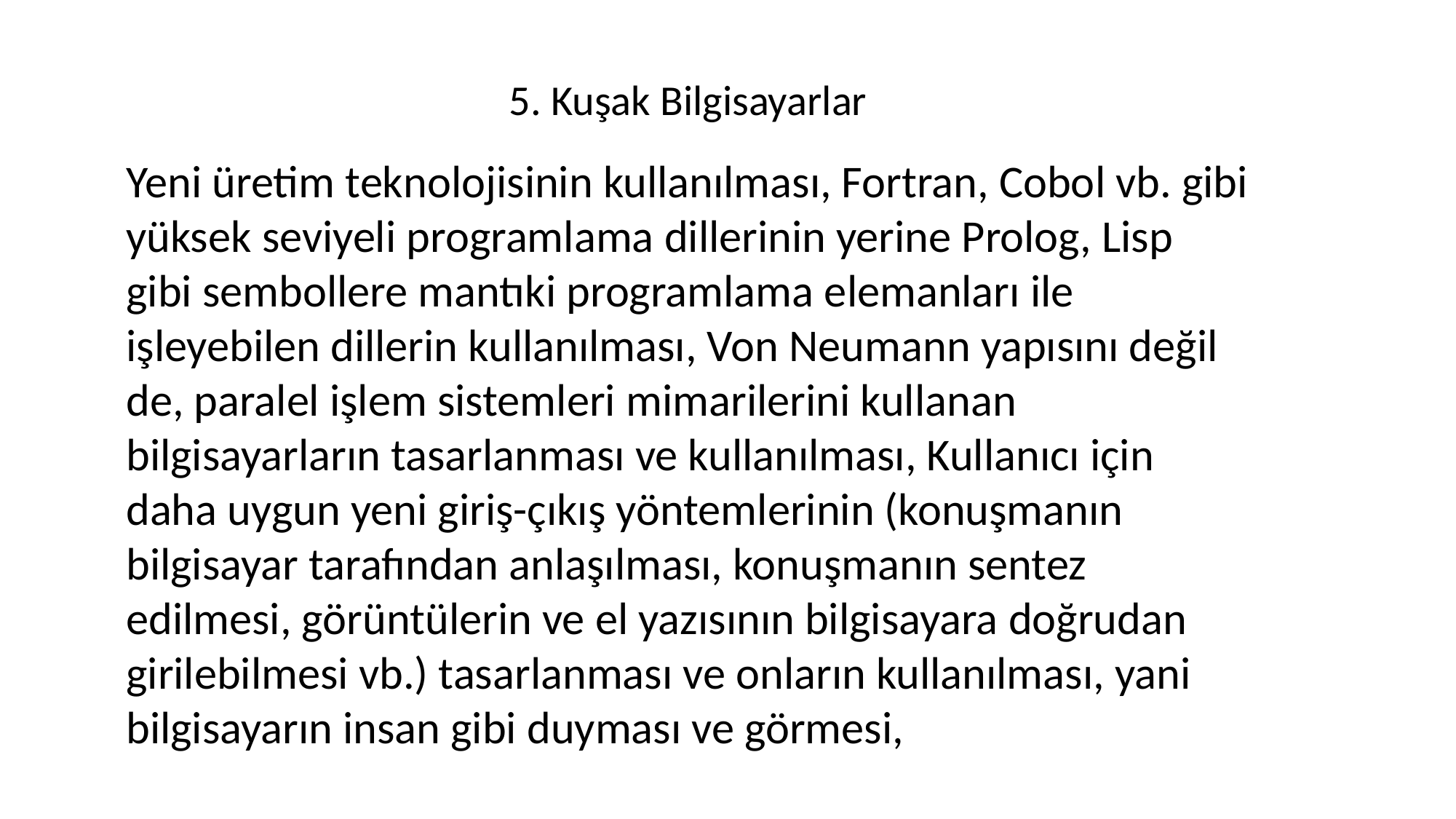

# 5. Kuşak Bilgisayarlar
Yeni üretim teknolojisinin kullanılması, Fortran, Cobol vb. gibi yüksek seviyeli programlama dillerinin yerine Prolog, Lisp gibi sembollere mantıki programlama elemanları ile işleyebilen dillerin kullanılması, Von Neumann yapısını değil de, paralel işlem sistemleri mimarilerini kullanan bilgisayarların tasarlanması ve kullanılması, Kullanıcı için daha uygun yeni giriş-çıkış yöntemlerinin (konuşmanın bilgisayar tarafından anlaşılması, konuşmanın sentez edilmesi, görüntülerin ve el yazısının bilgisayara doğrudan girilebilmesi vb.) tasarlanması ve onların kullanılması, yani bilgisayarın insan gibi duyması ve görmesi,